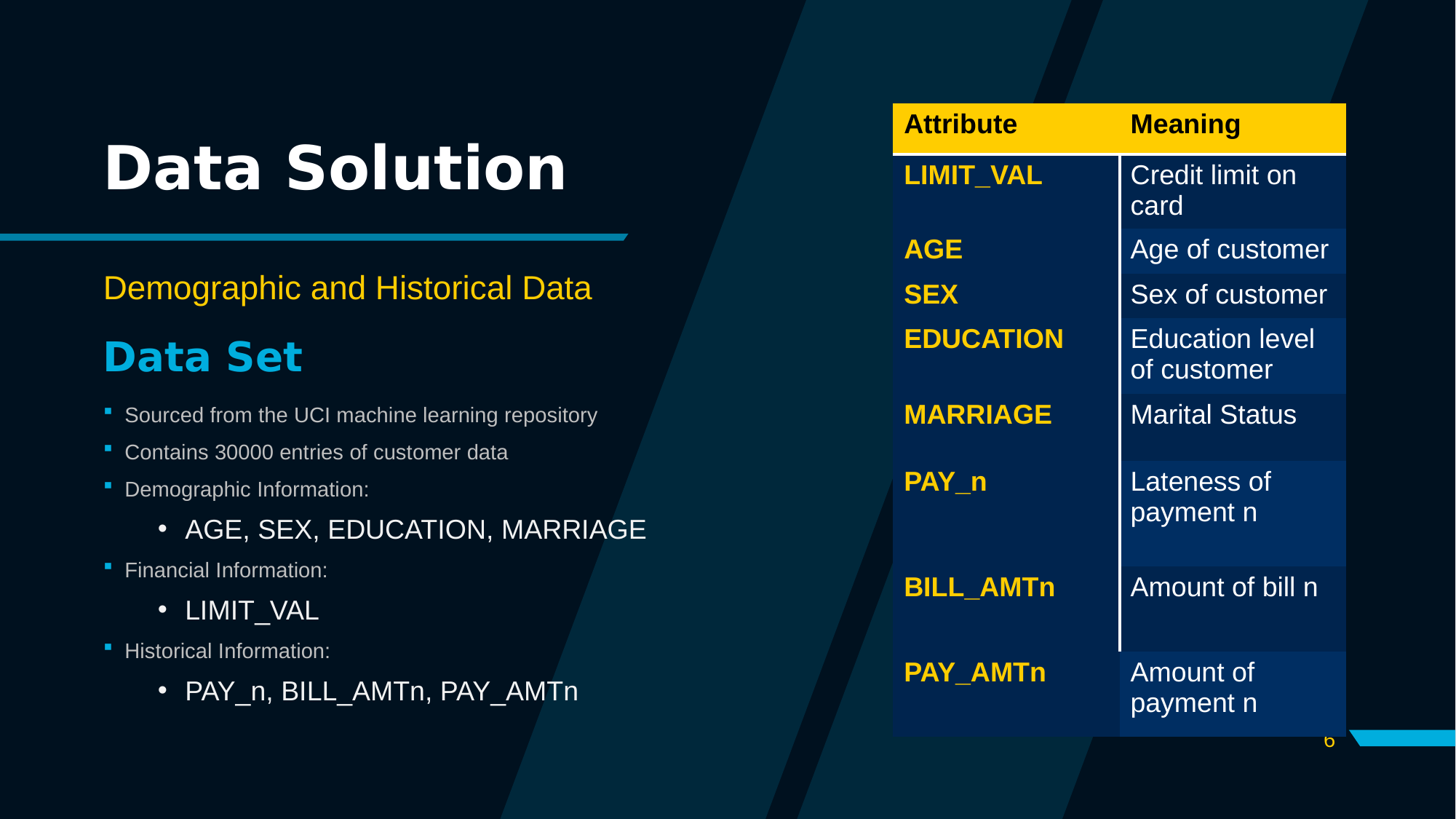

| Attribute | Meaning |
| --- | --- |
| LIMIT\_VAL | Credit limit on card |
| AGE | Age of customer |
| SEX | Sex of customer |
| EDUCATION | Education level of customer |
| MARRIAGE | Marital Status |
| PAY\_n | Lateness of payment n |
| BILL\_AMTn | Amount of bill n |
| PAY\_AMTn | Amount of payment n |
# Data Solution
Demographic and Historical Data
Data Set
Sourced from the UCI machine learning repository
Contains 30000 entries of customer data
Demographic Information:
AGE, SEX, EDUCATION, MARRIAGE
Financial Information:
LIMIT_VAL
Historical Information:
PAY_n, BILL_AMTn, PAY_AMTn
6